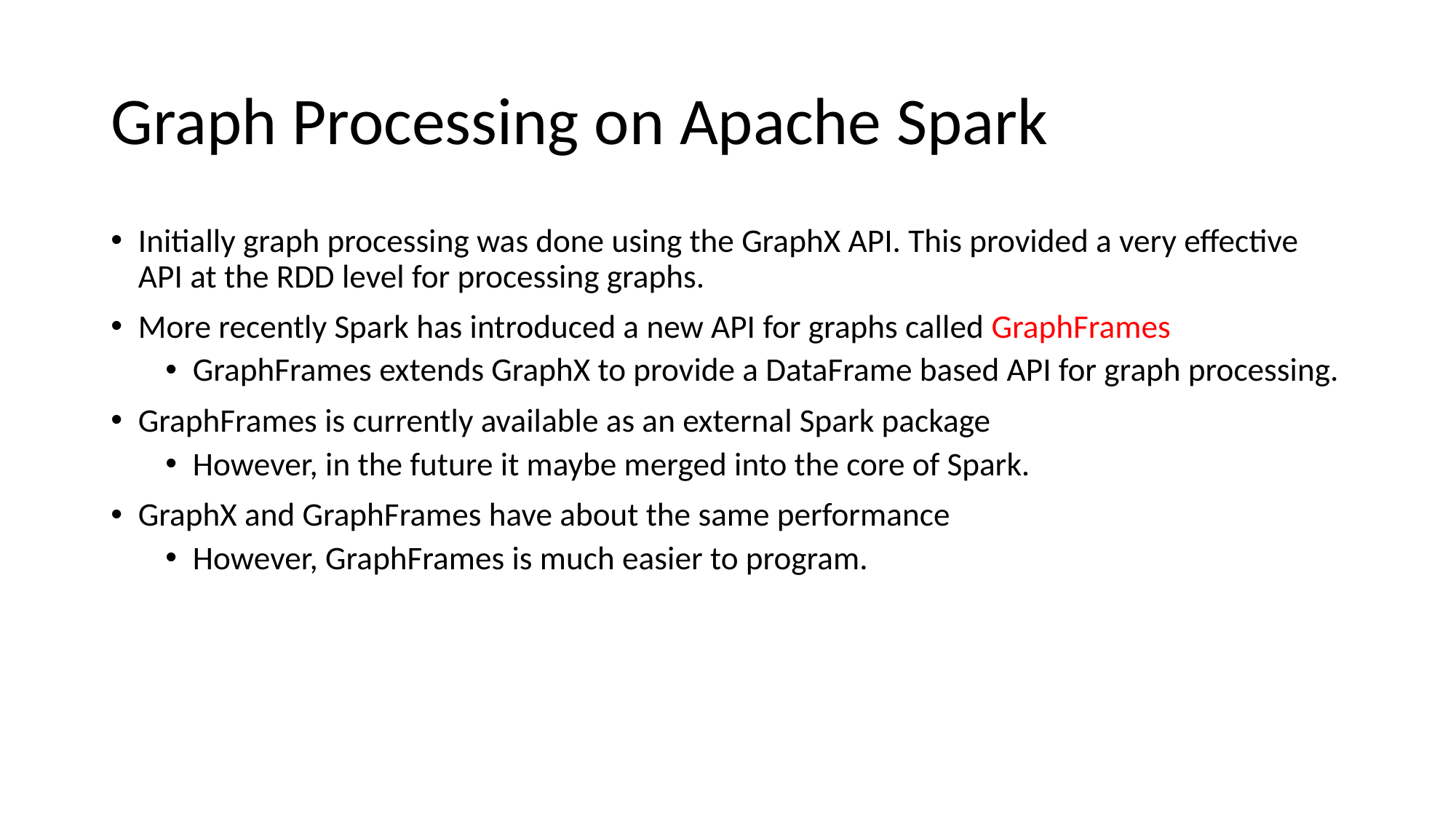

# Graph Processing on Apache Spark
Initially graph processing was done using the GraphX API. This provided a very effective API at the RDD level for processing graphs.
More recently Spark has introduced a new API for graphs called GraphFrames
GraphFrames extends GraphX to provide a DataFrame based API for graph processing.
GraphFrames is currently available as an external Spark package
However, in the future it maybe merged into the core of Spark.
GraphX and GraphFrames have about the same performance
However, GraphFrames is much easier to program.